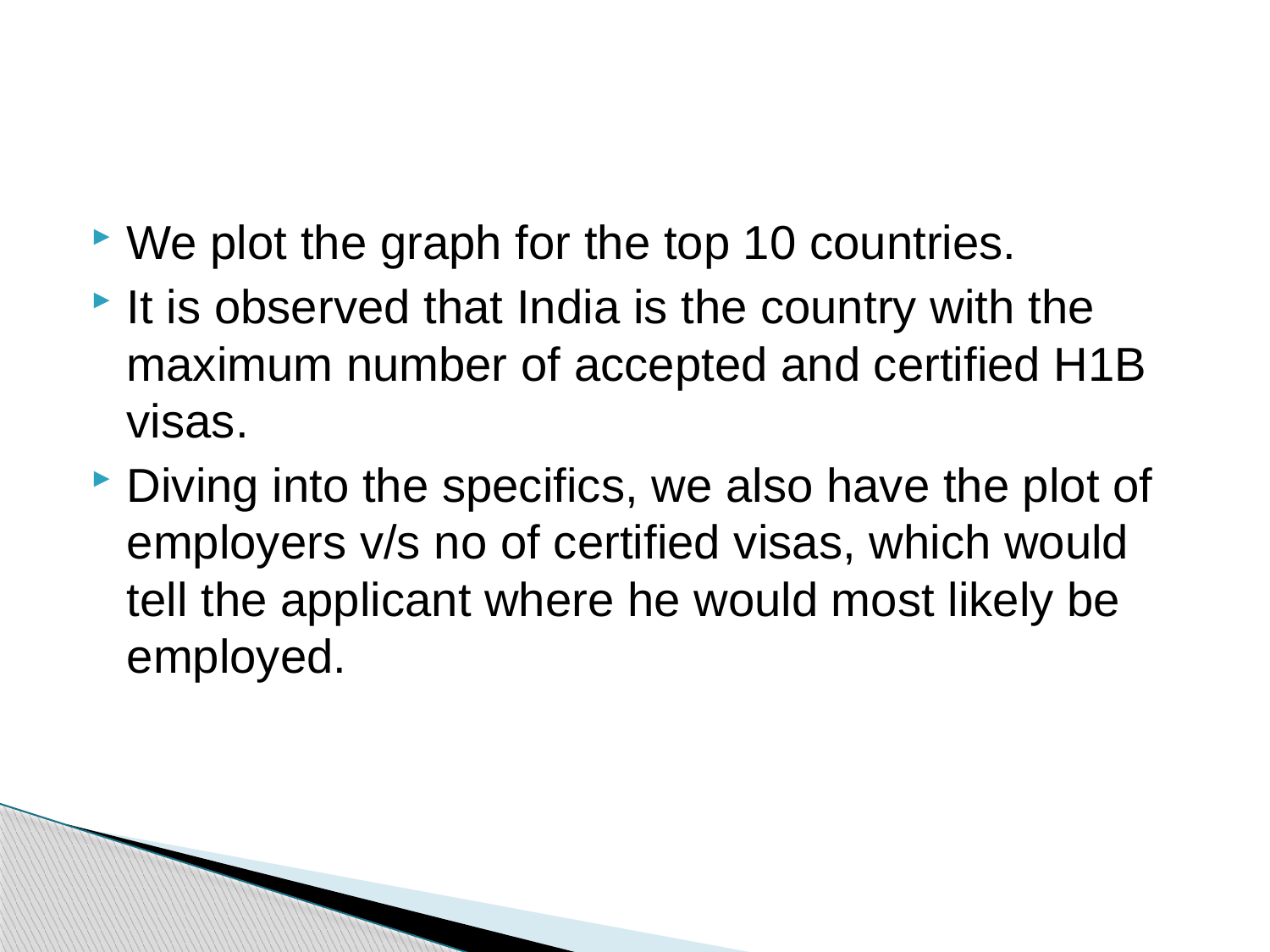

We plot the graph for the top 10 countries.
It is observed that India is the country with the maximum number of accepted and certified H1B visas.
Diving into the specifics, we also have the plot of employers v/s no of certified visas, which would tell the applicant where he would most likely be employed.